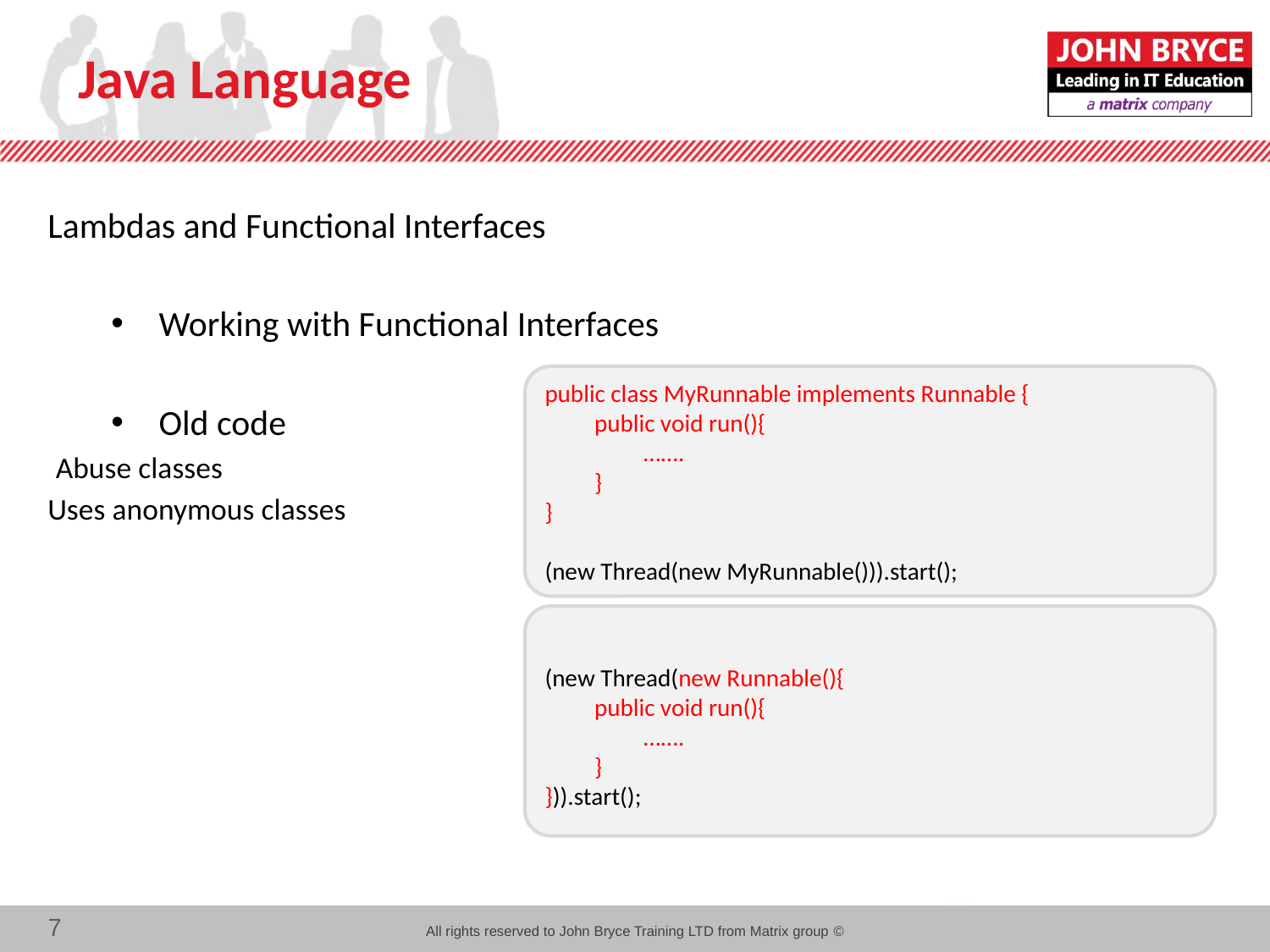

# Java Language
Lambdas and Functional Interfaces

Working with Functional Interfaces

Old code
Abuse classes
Uses anonymous classes

public class MyRunnable implements Runnable {
         public void run(){
                  …….
         }
}

(new Thread(new MyRunnable())).start();

(new Thread(new Runnable(){
         public void run(){
                  …….
         }
})).start();